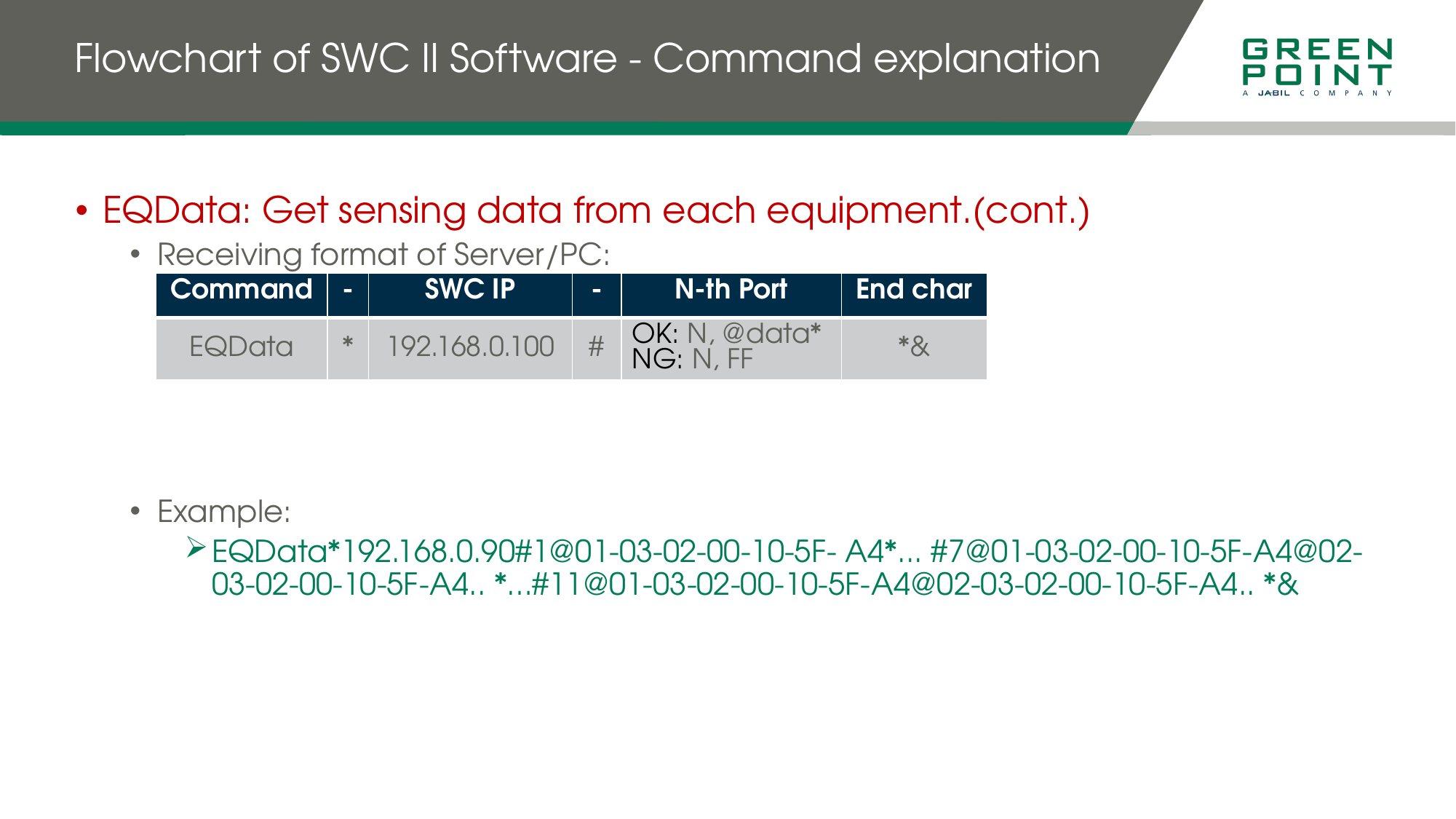

# Flowchart of SWC II Software - Command explanation
EQData: Get sensing data from each equipment.(cont.)
Receiving format of Server/PC:

Example:
EQData*192.168.0.90#1@01-03-02-00-10-5F- A4*... #7@01-03-02-00-10-5F-A4@02-03-02-00-10-5F-A4.. *…#11@01-03-02-00-10-5F-A4@02-03-02-00-10-5F-A4.. *&

| Command | - | SWC IP | - | N-th Port | End char |
| --- | --- | --- | --- | --- | --- |
| EQData | \* | 192.168.0.100 | # | OK: N, @data\* NG: N, FF | \*& |